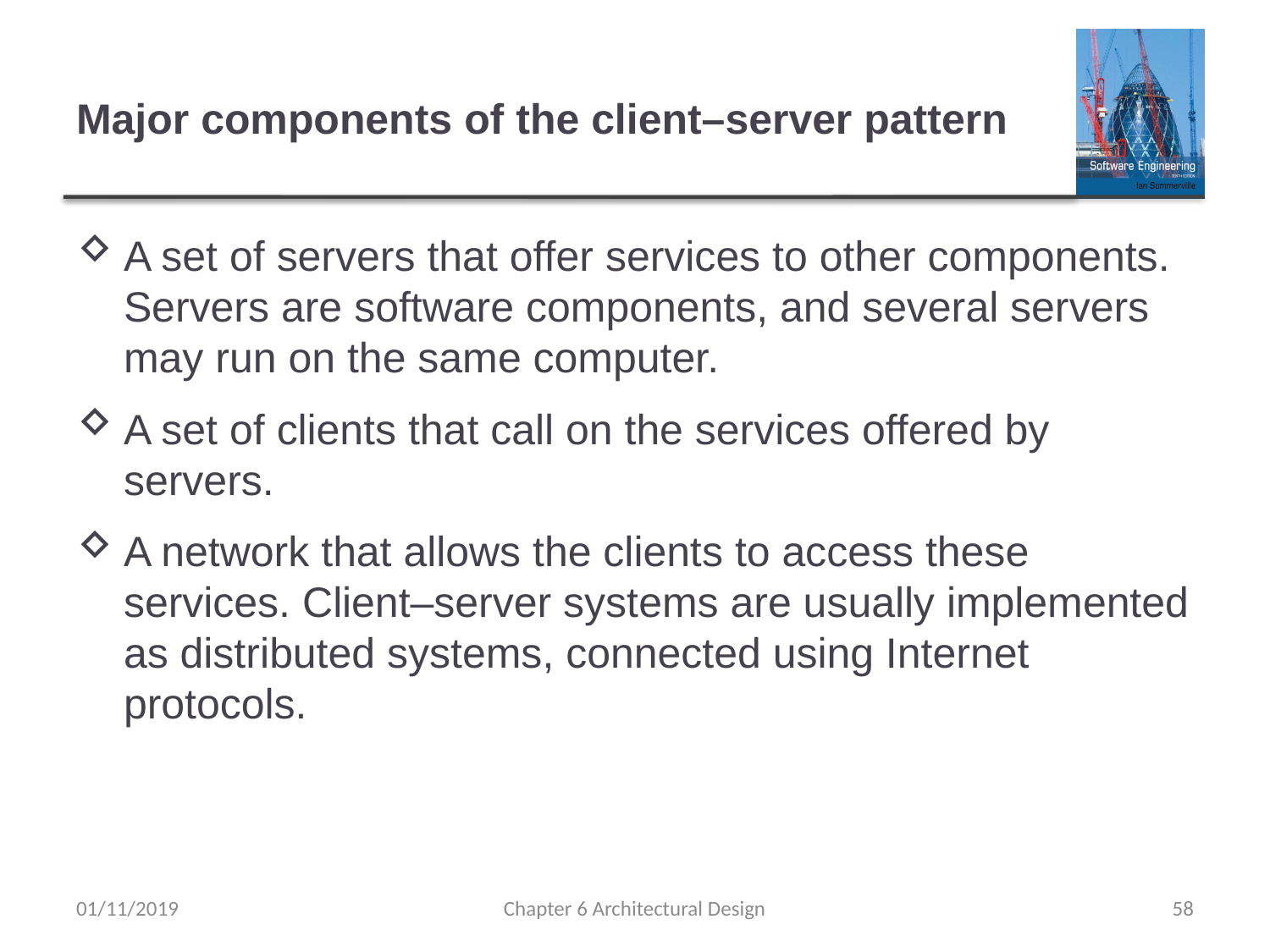

# Major components of the client–server pattern
A set of servers that offer services to other components. Servers are software components, and several servers may run on the same computer.
A set of clients that call on the services offered by servers.
A network that allows the clients to access these services. Client–server systems are usually implemented as distributed systems, connected using Internet protocols.

01/11/2019
Chapter 6 Architectural Design
58